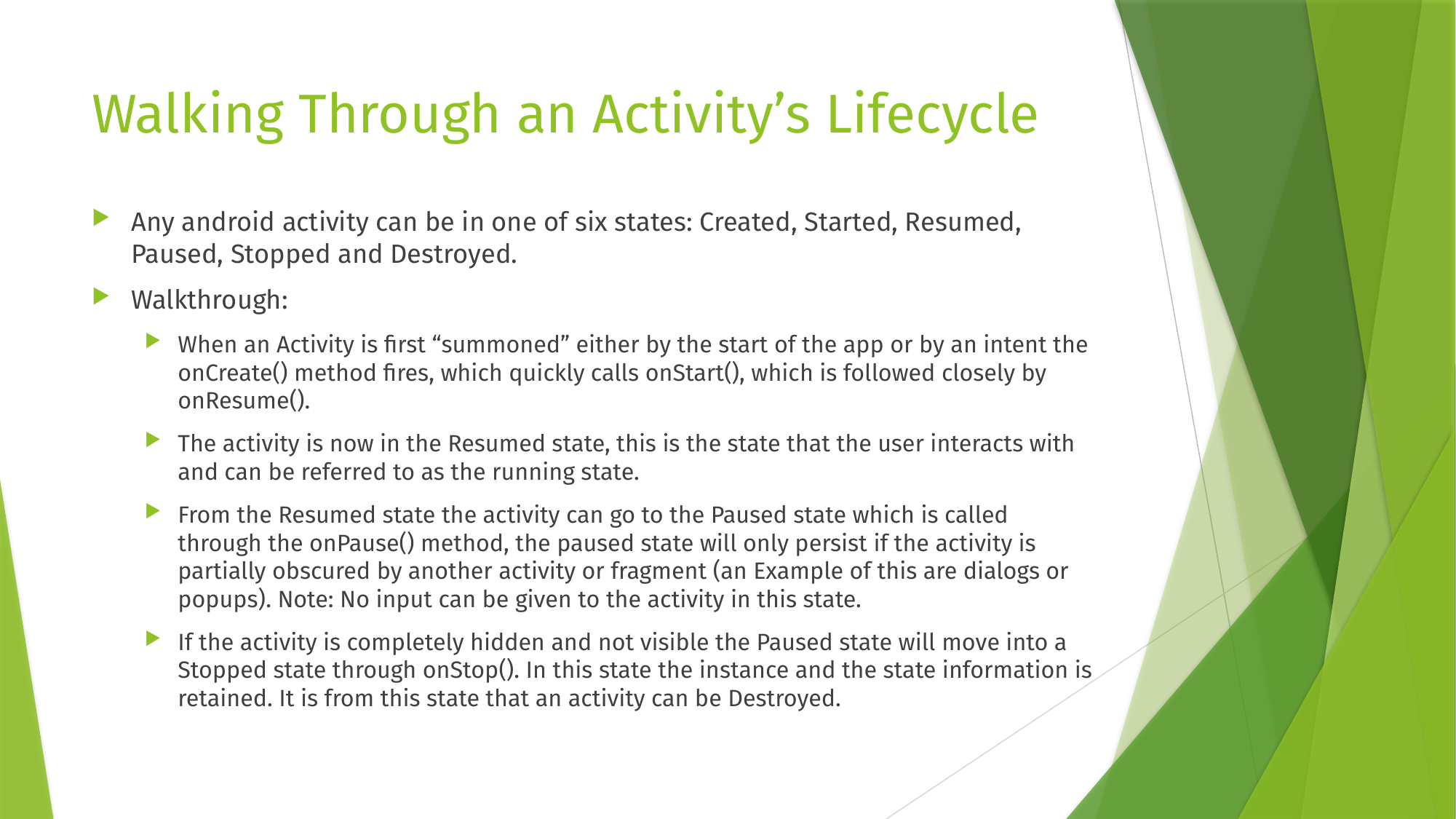

# Walking Through an Activity’s Lifecycle
Any android activity can be in one of six states: Created, Started, Resumed, Paused, Stopped and Destroyed.
Walkthrough:
When an Activity is first “summoned” either by the start of the app or by an intent the onCreate() method fires, which quickly calls onStart(), which is followed closely by onResume().
The activity is now in the Resumed state, this is the state that the user interacts with and can be referred to as the running state.
From the Resumed state the activity can go to the Paused state which is called through the onPause() method, the paused state will only persist if the activity is partially obscured by another activity or fragment (an Example of this are dialogs or popups). Note: No input can be given to the activity in this state.
If the activity is completely hidden and not visible the Paused state will move into a Stopped state through onStop(). In this state the instance and the state information is retained. It is from this state that an activity can be Destroyed.